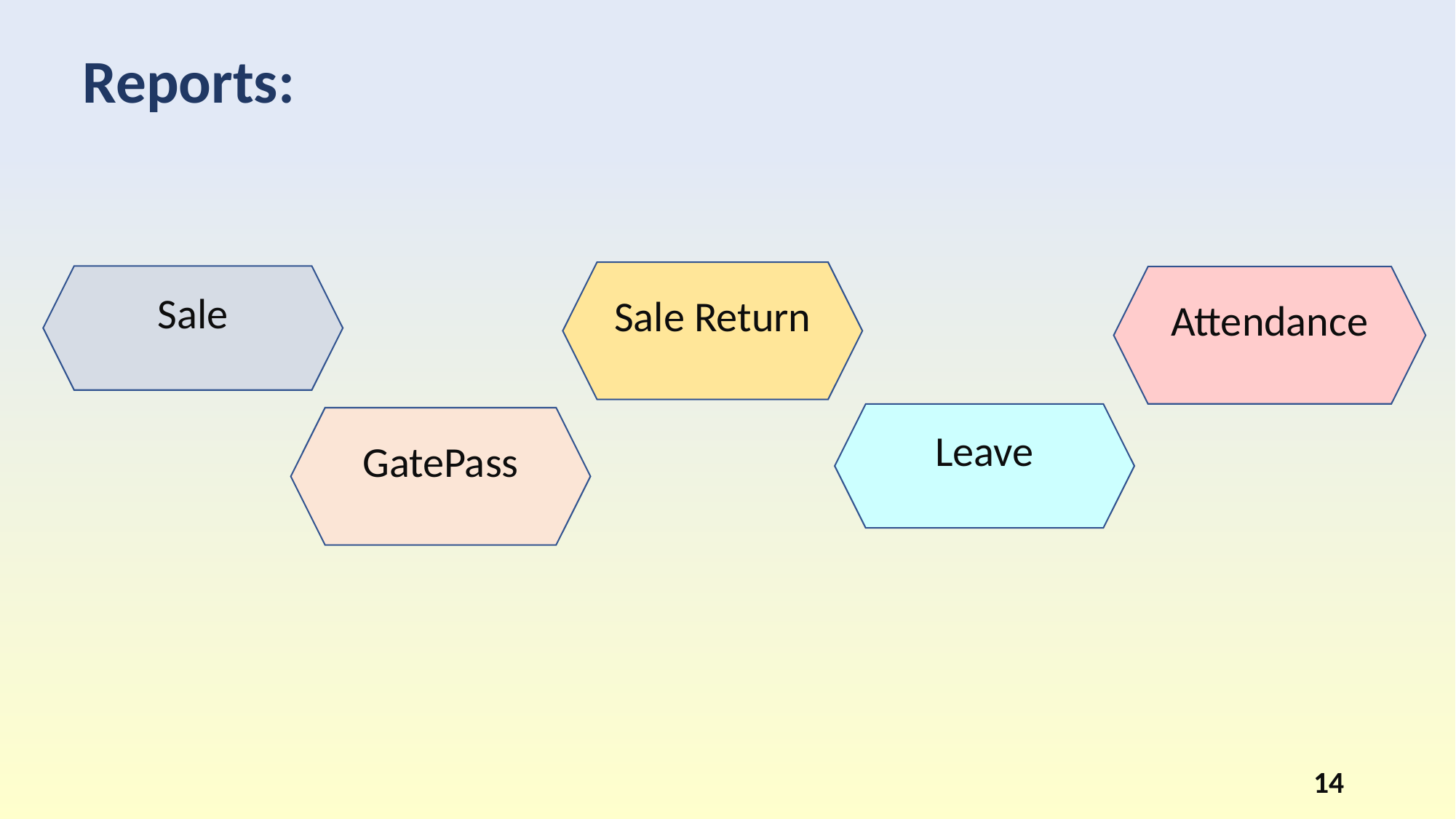

Reports:
Sale Return

Sale

Attendance

Leave

GatePass

14